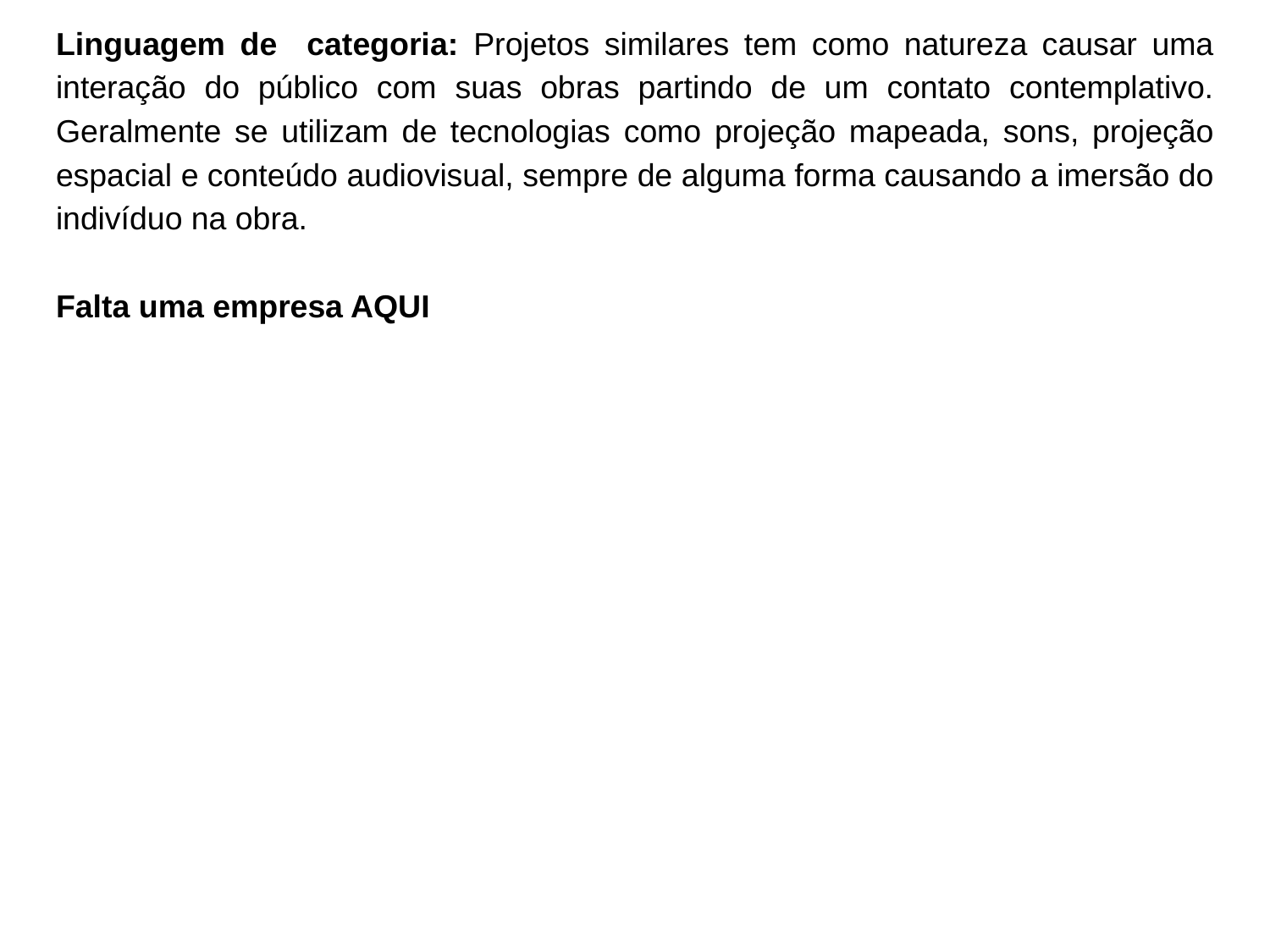

# Linguagem de  categoria: Projetos similares tem como natureza causar uma interação do público com suas obras partindo de um contato contemplativo. Geralmente se utilizam de tecnologias como projeção mapeada, sons, projeção espacial e conteúdo audiovisual, sempre de alguma forma causando a imersão do indivíduo na obra.

Falta uma empresa AQUI